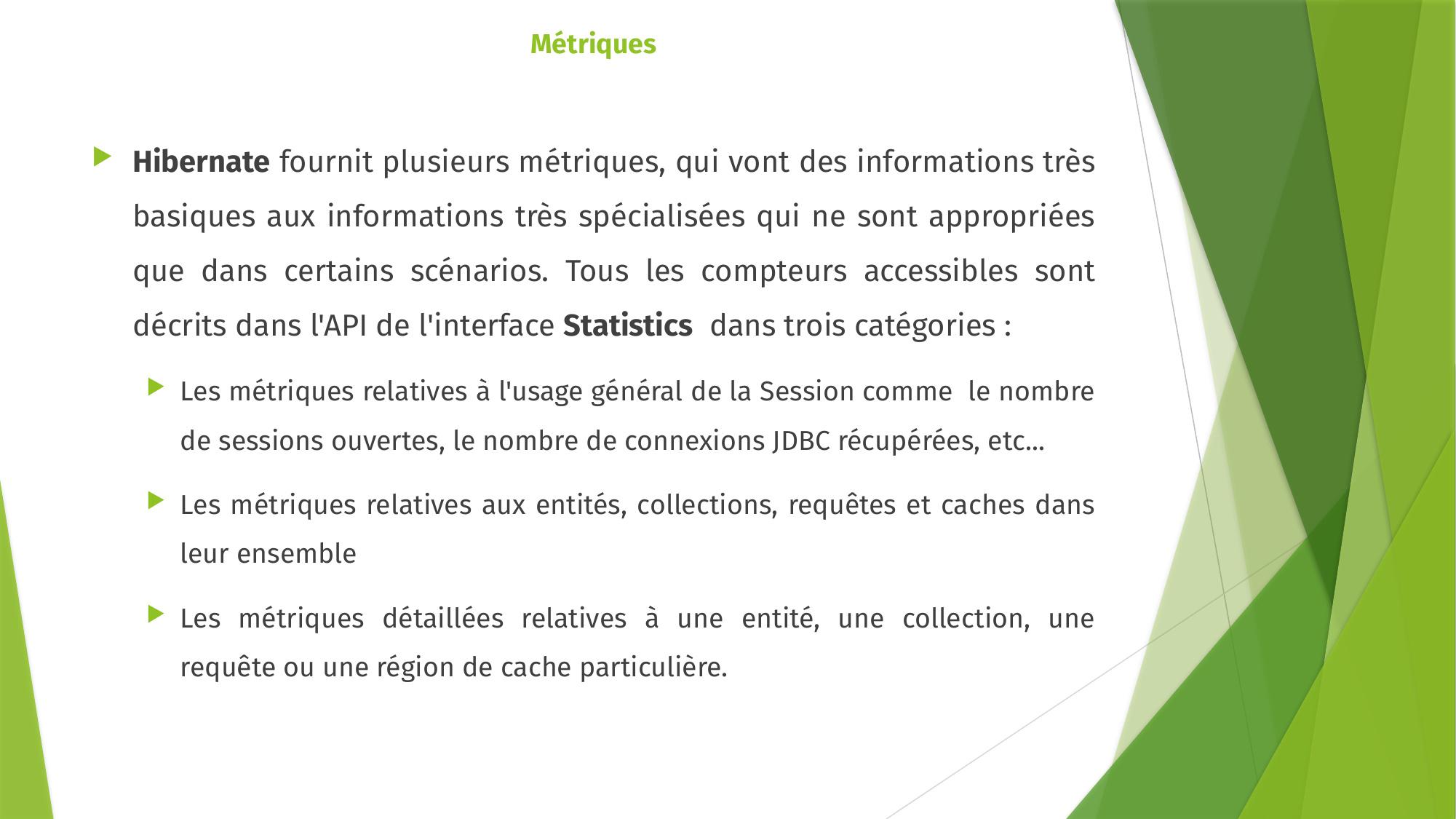

# Métriques
Hibernate fournit plusieurs métriques, qui vont des informations très basiques aux informations très spécialisées qui ne sont appropriées que dans certains scénarios. Tous les compteurs accessibles sont décrits dans l'API de l'interface Statistics  dans trois catégories :
Les métriques relatives à l'usage général de la Session comme  le nombre de sessions ouvertes, le nombre de connexions JDBC récupérées, etc...
Les métriques relatives aux entités, collections, requêtes et caches dans leur ensemble
Les métriques détaillées relatives à une entité, une collection, une requête ou une région de cache particulière.